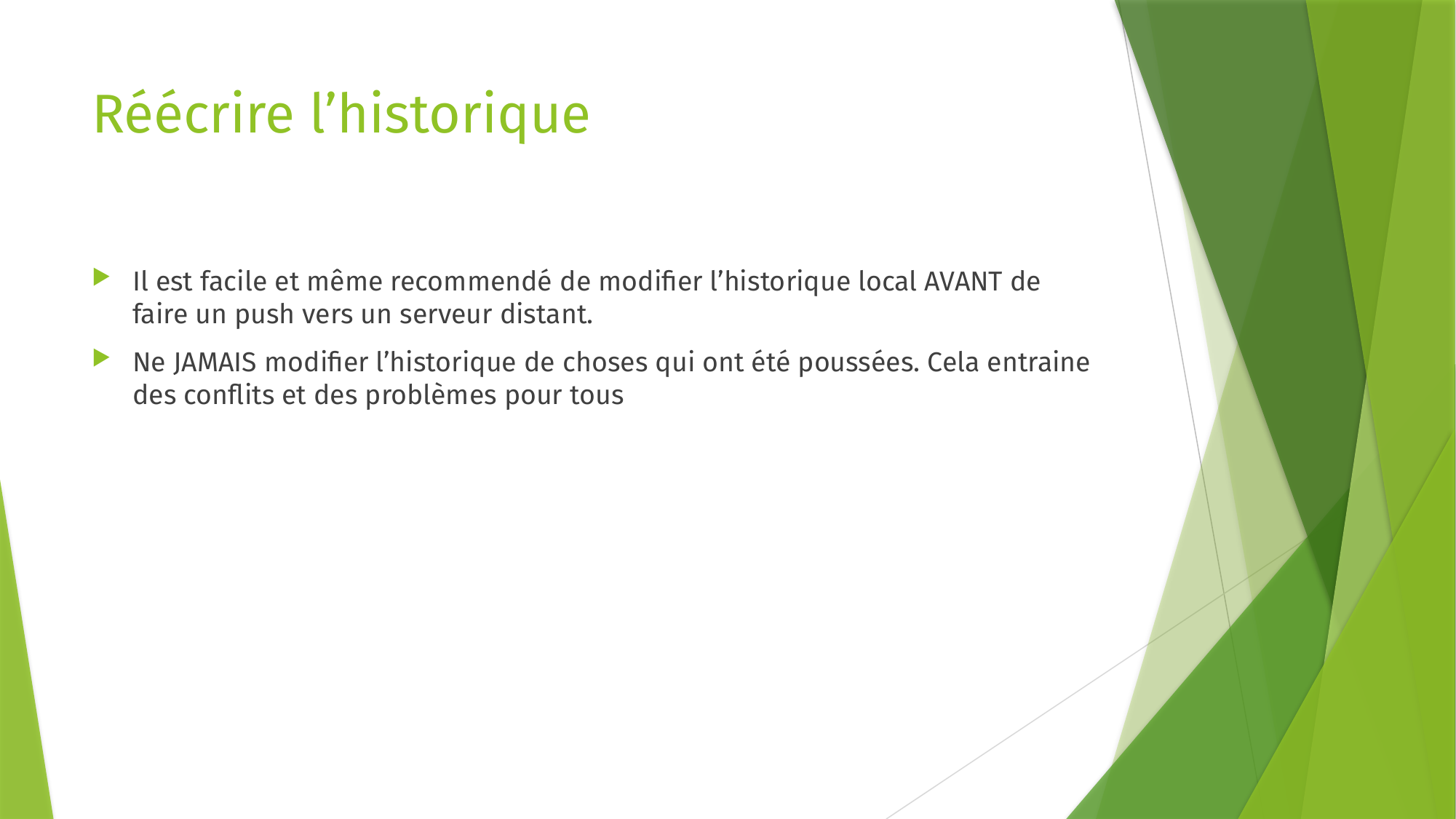

# Réécrire l’historique
Il est facile et même recommendé de modifier l’historique local AVANT de faire un push vers un serveur distant.
Ne JAMAIS modifier l’historique de choses qui ont été poussées. Cela entraine des conflits et des problèmes pour tous